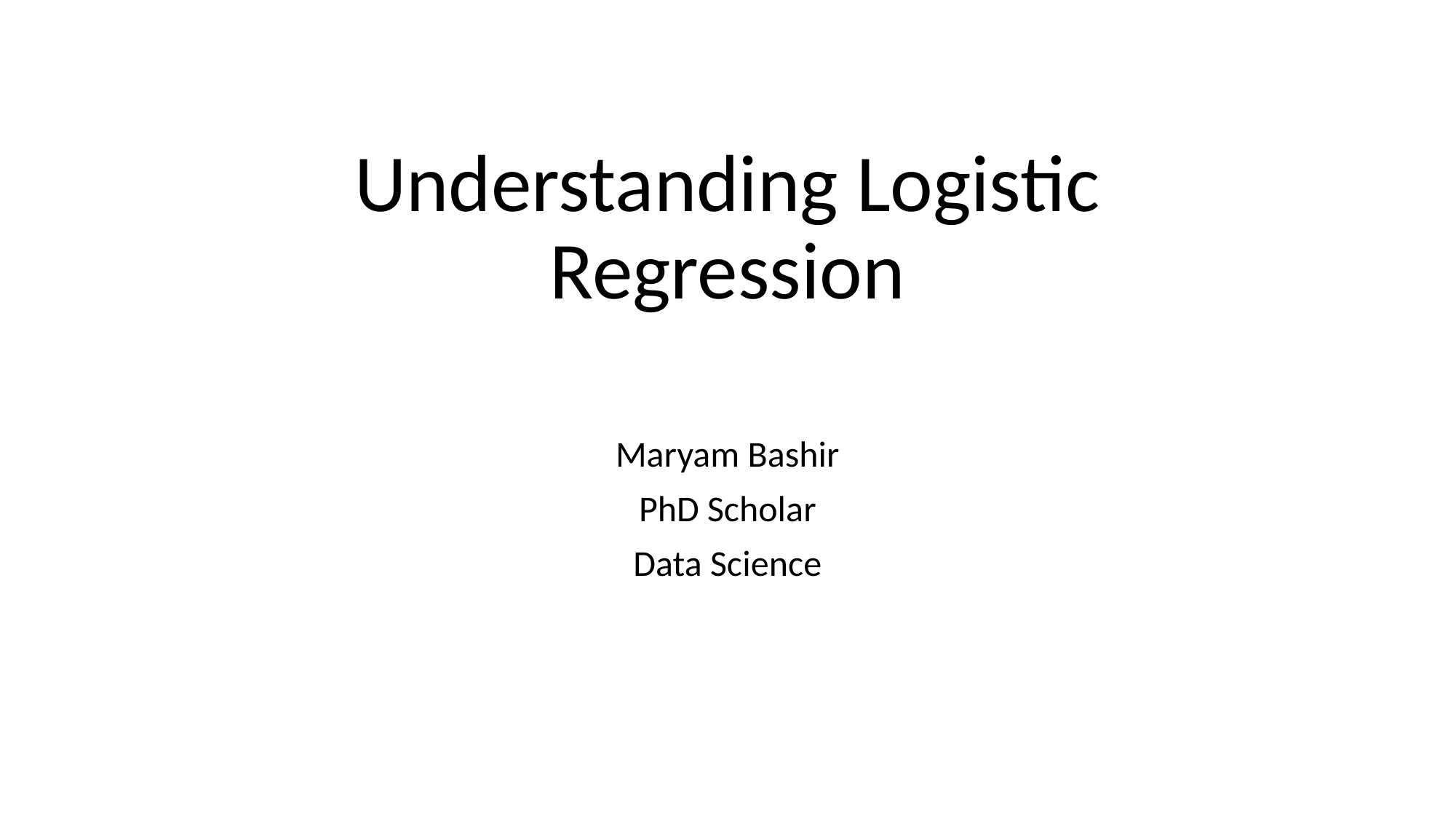

# Understanding Logistic Regression
Maryam Bashir
PhD Scholar
Data Science